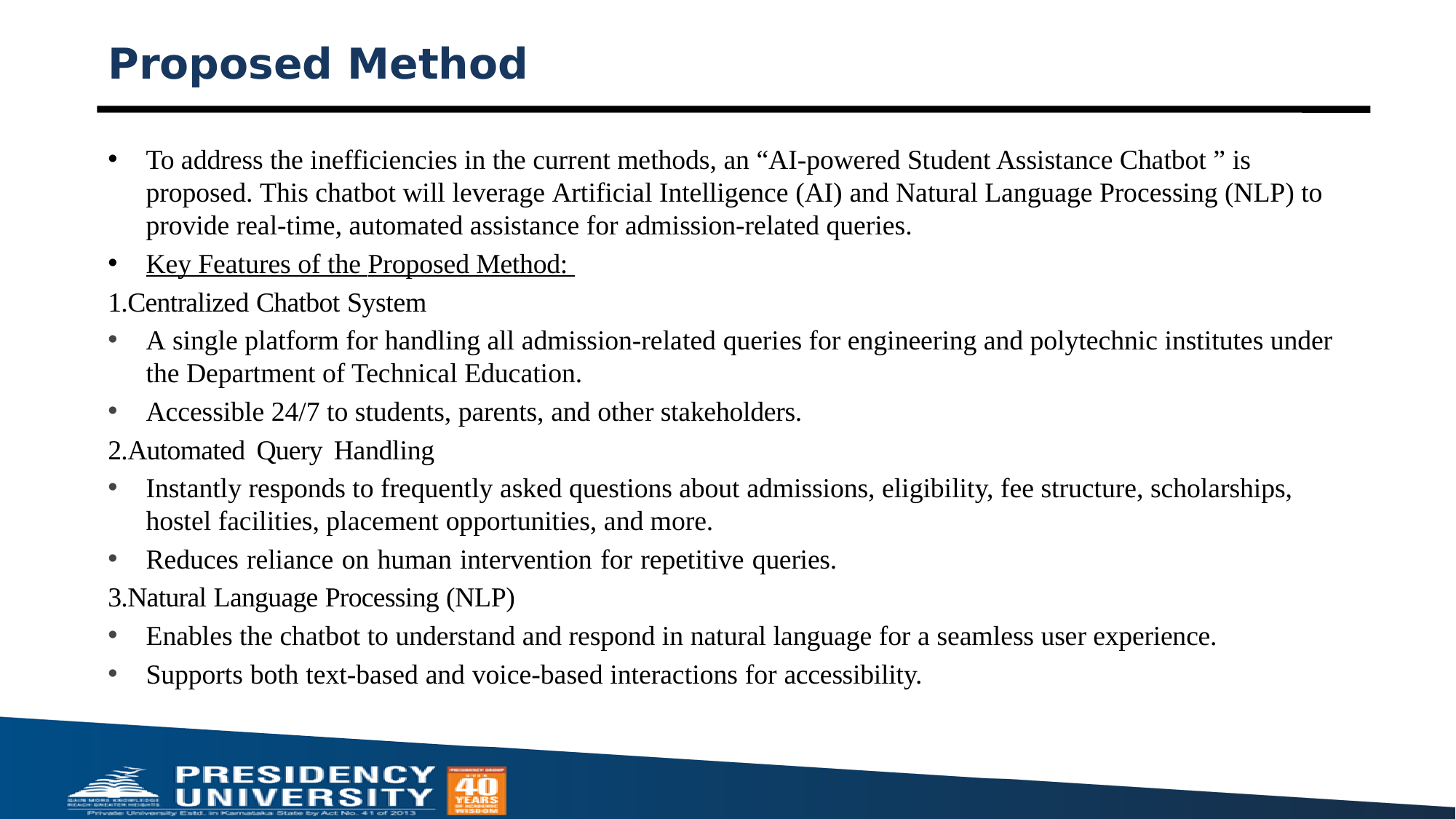

# Proposed Method
To address the inefficiencies in the current methods, an “AI-powered Student Assistance Chatbot ” is proposed. This chatbot will leverage Artificial Intelligence (AI) and Natural Language Processing (NLP) to provide real-time, automated assistance for admission-related queries.
Key Features of the Proposed Method:
1.Centralized Chatbot System
A single platform for handling all admission-related queries for engineering and polytechnic institutes under the Department of Technical Education.
Accessible 24/7 to students, parents, and other stakeholders.
2.Automated Query Handling
Instantly responds to frequently asked questions about admissions, eligibility, fee structure, scholarships, hostel facilities, placement opportunities, and more.
Reduces reliance on human intervention for repetitive queries.
3.Natural Language Processing (NLP)
Enables the chatbot to understand and respond in natural language for a seamless user experience.
Supports both text-based and voice-based interactions for accessibility.